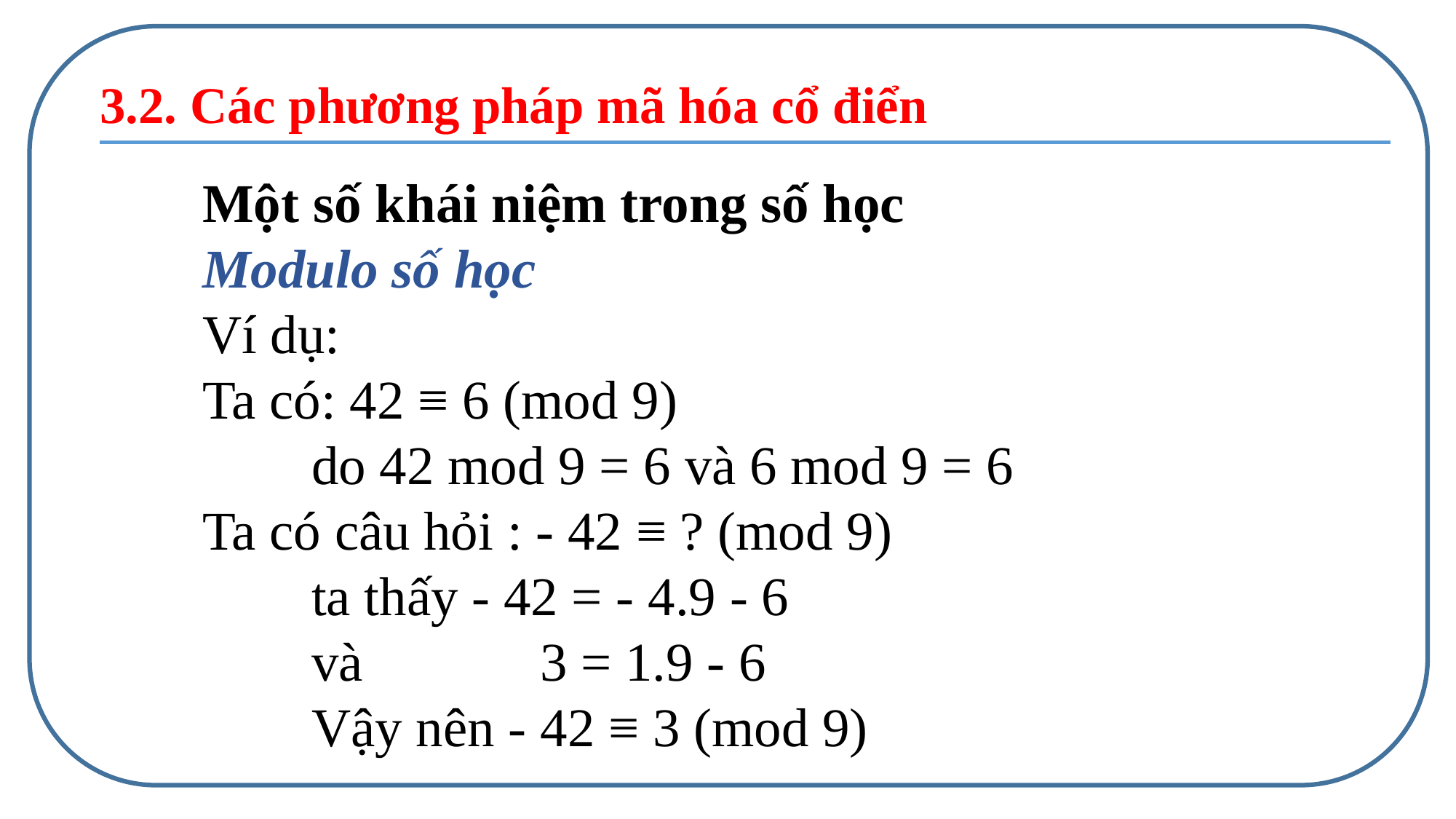

3.2. Các phương pháp mã hóa cổ điển
	Một số khái niệm trong số học
	Modulo số học
	Ví dụ:
	Ta có: 42 ≡ 6 (mod 9)
		do 42 mod 9 = 6 và 6 mod 9 = 6
	Ta có câu hỏi : - 42 ≡ ? (mod 9)
		ta thấy - 42 = - 4.9 - 6
		và             3 = 1.9 - 6
		Vậy nên - 42 ≡ 3 (mod 9)